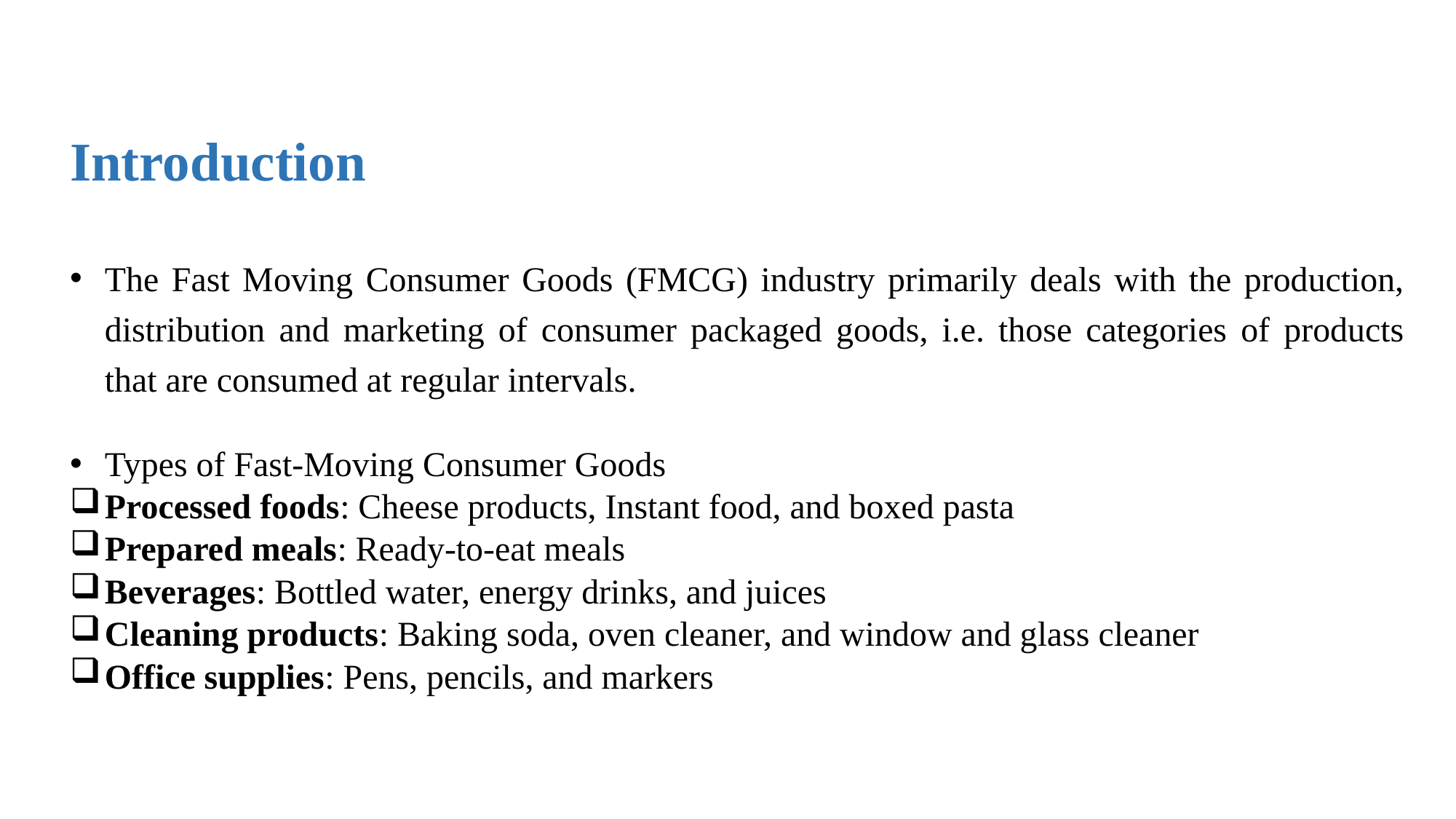

# Introduction
The Fast Moving Consumer Goods (FMCG) industry primarily deals with the production, distribution and marketing of consumer packaged goods, i.e. those categories of products that are consumed at regular intervals.

Types of Fast-Moving Consumer Goods
Processed foods: Cheese products, Instant food, and boxed pasta
Prepared meals: Ready-to-eat meals
Beverages: Bottled water, energy drinks, and juices
Cleaning products: Baking soda, oven cleaner, and window and glass cleaner
Office supplies: Pens, pencils, and markers